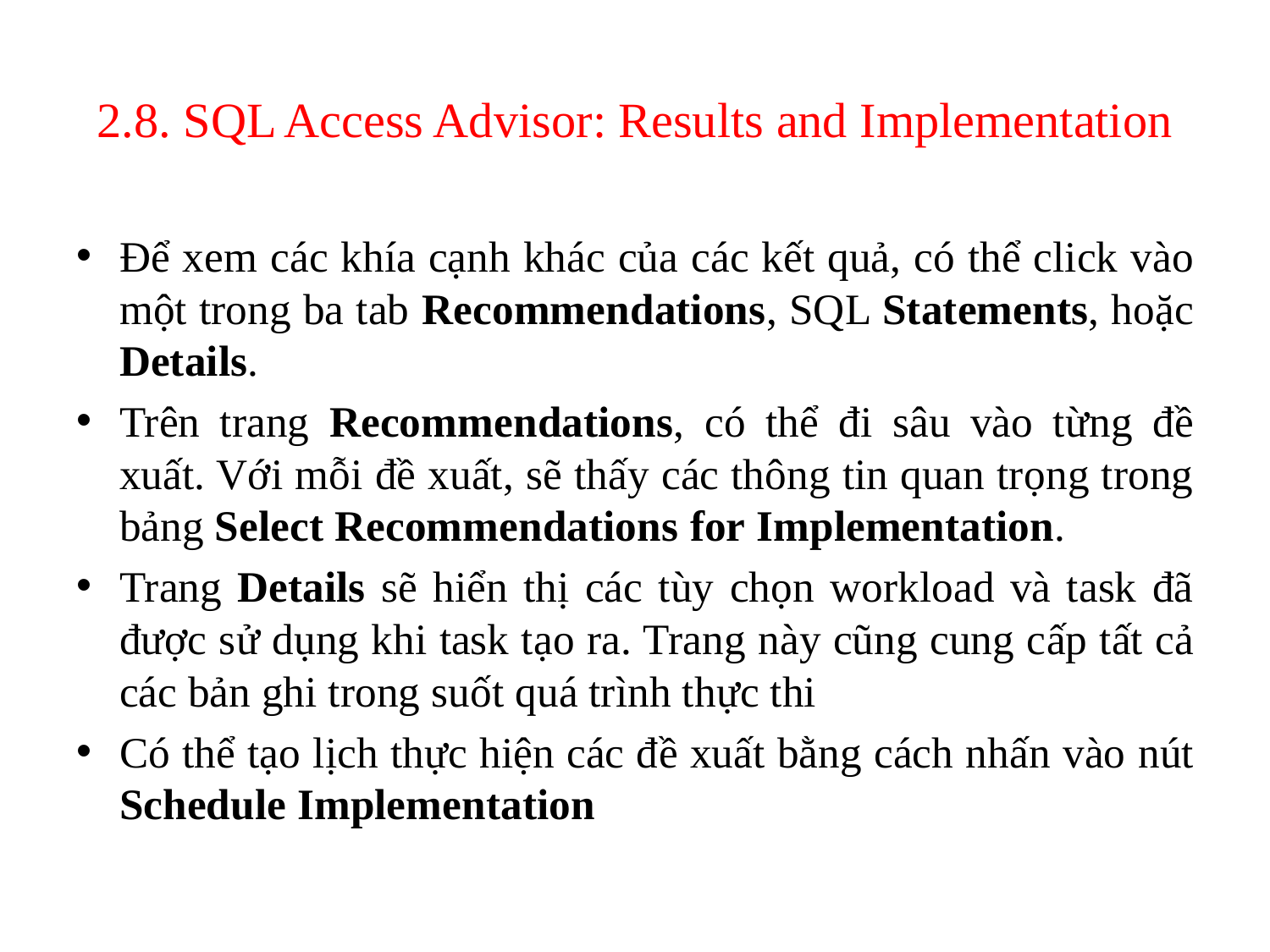

# 2.8. SQL Access Advisor: Results and Implementation
Để xem các khía cạnh khác của các kết quả, có thể click vào một trong ba tab Recommendations, SQL Statements, hoặc Details.
Trên trang Recommendations, có thể đi sâu vào từng đề xuất. Với mỗi đề xuất, sẽ thấy các thông tin quan trọng trong bảng Select Recommendations for Implementation.
Trang Details sẽ hiển thị các tùy chọn workload và task đã được sử dụng khi task tạo ra. Trang này cũng cung cấp tất cả các bản ghi trong suốt quá trình thực thi
Có thể tạo lịch thực hiện các đề xuất bằng cách nhấn vào nút Schedule Implementation